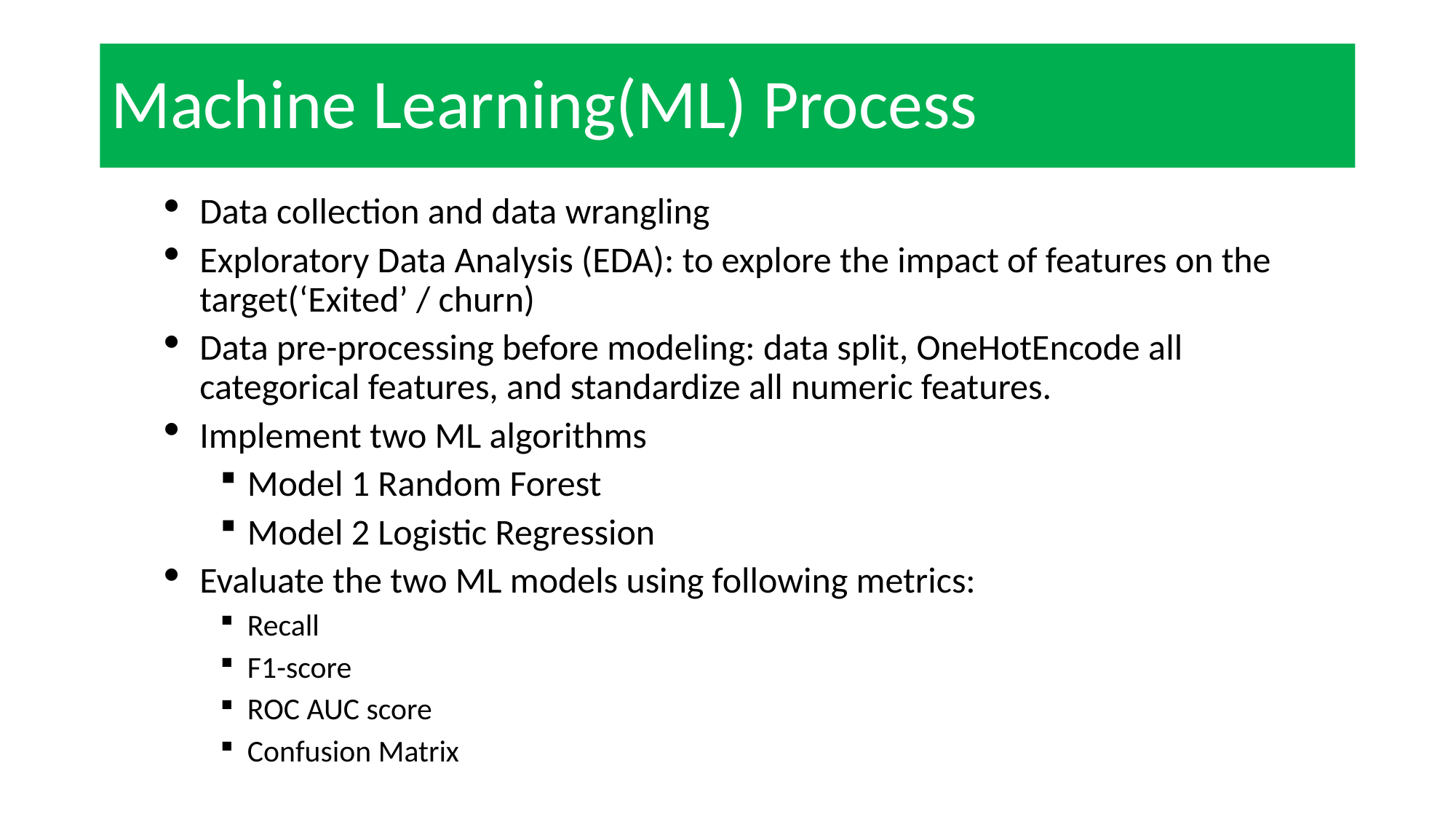

# Machine Learning(ML) Process
Data collection and data wrangling
Exploratory Data Analysis (EDA): to explore the impact of features on the target(‘Exited’ / churn)
Data pre-processing before modeling: data split, OneHotEncode all categorical features, and standardize all numeric features.
Implement two ML algorithms
Model 1 Random Forest
Model 2 Logistic Regression
Evaluate the two ML models using following metrics:
Recall
F1-score
ROC AUC score
Confusion Matrix